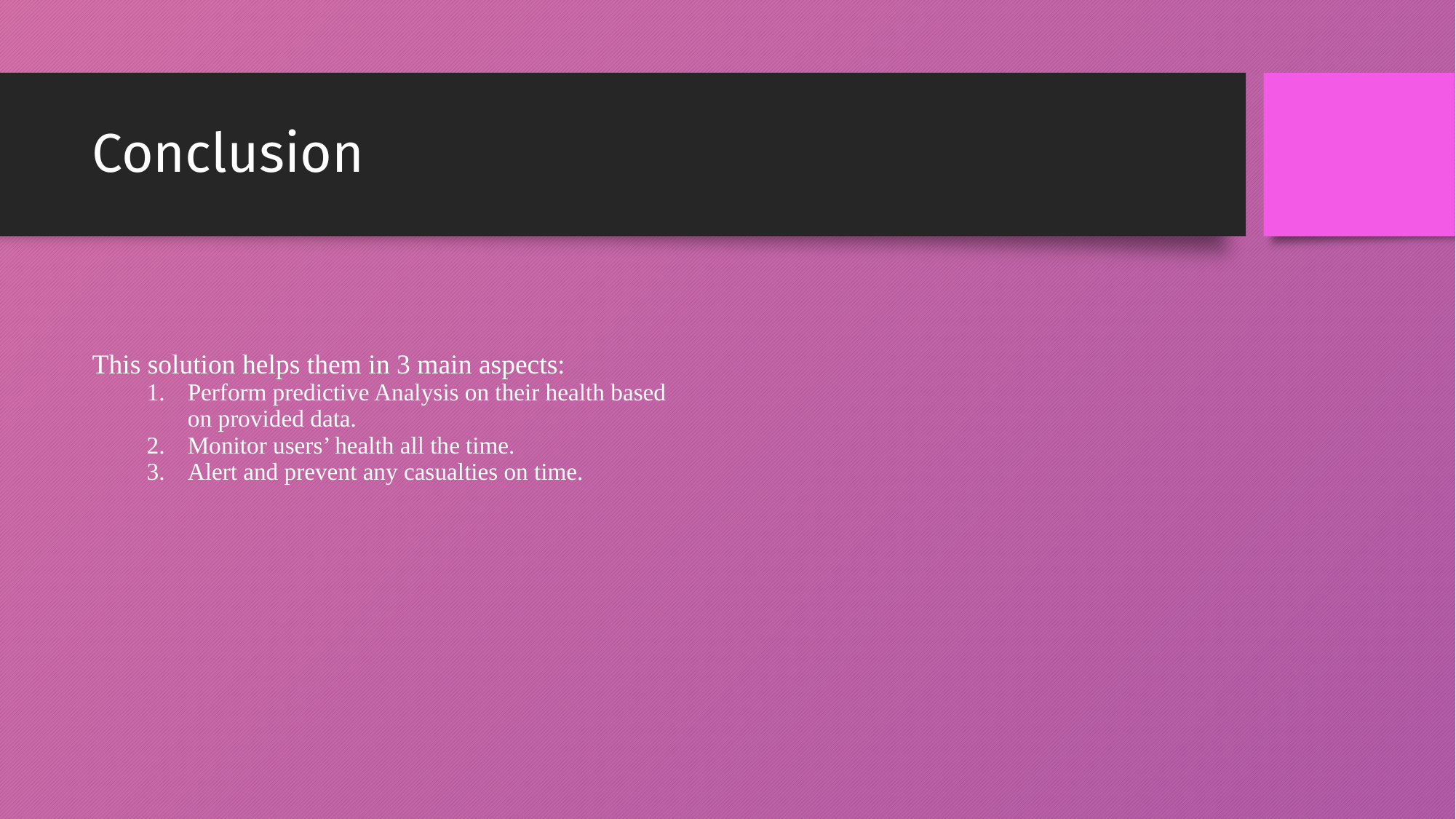

# Conclusion
This solution helps them in 3 main aspects:
Perform predictive Analysis on their health based on provided data.
Monitor users’ health all the time.
Alert and prevent any casualties on time.